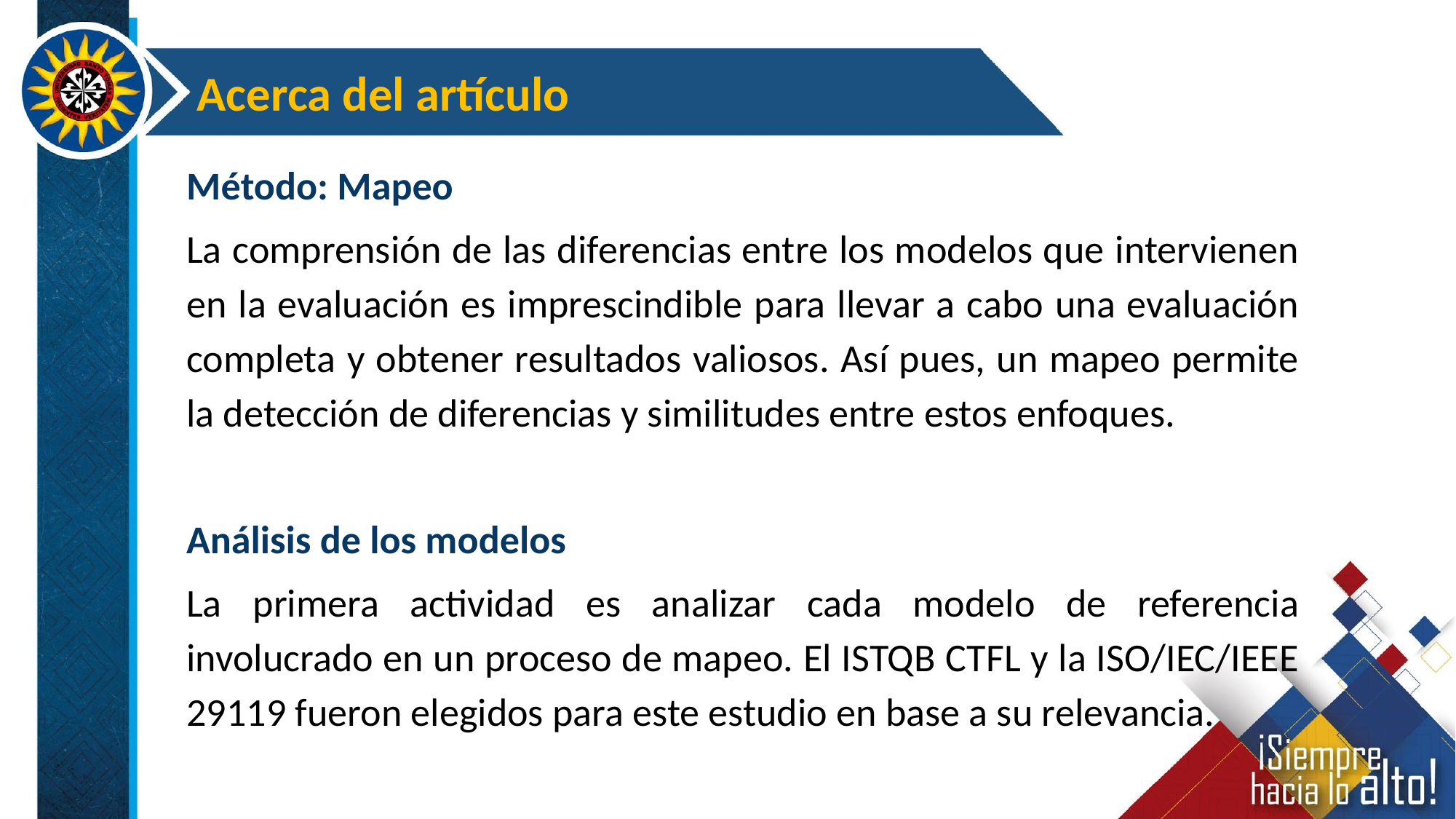

Acerca del artículo
Método: Mapeo
La comprensión de las diferencias entre los modelos que intervienen en la evaluación es imprescindible para llevar a cabo una evaluación completa y obtener resultados valiosos. Así pues, un mapeo permite la detección de diferencias y similitudes entre estos enfoques.

Análisis de los modelos
La primera actividad es analizar cada modelo de referencia involucrado en un proceso de mapeo. El ISTQB CTFL y la ISO/IEC/IEEE 29119 fueron elegidos para este estudio en base a su relevancia.